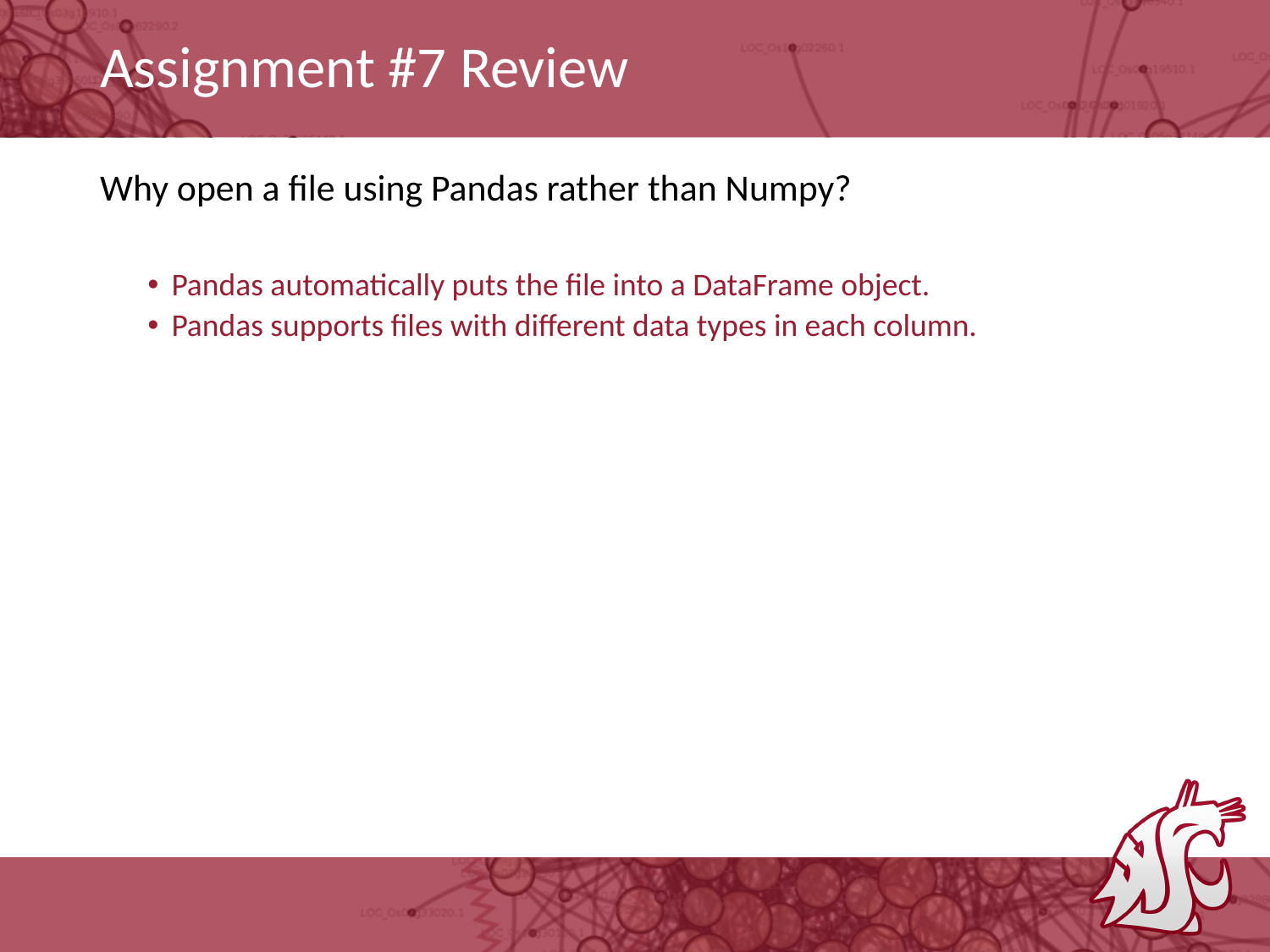

# Assignment #7 Review
Why open a file using Pandas rather than Numpy?

Pandas automatically puts the file into a DataFrame object.
Pandas supports files with different data types in each column.